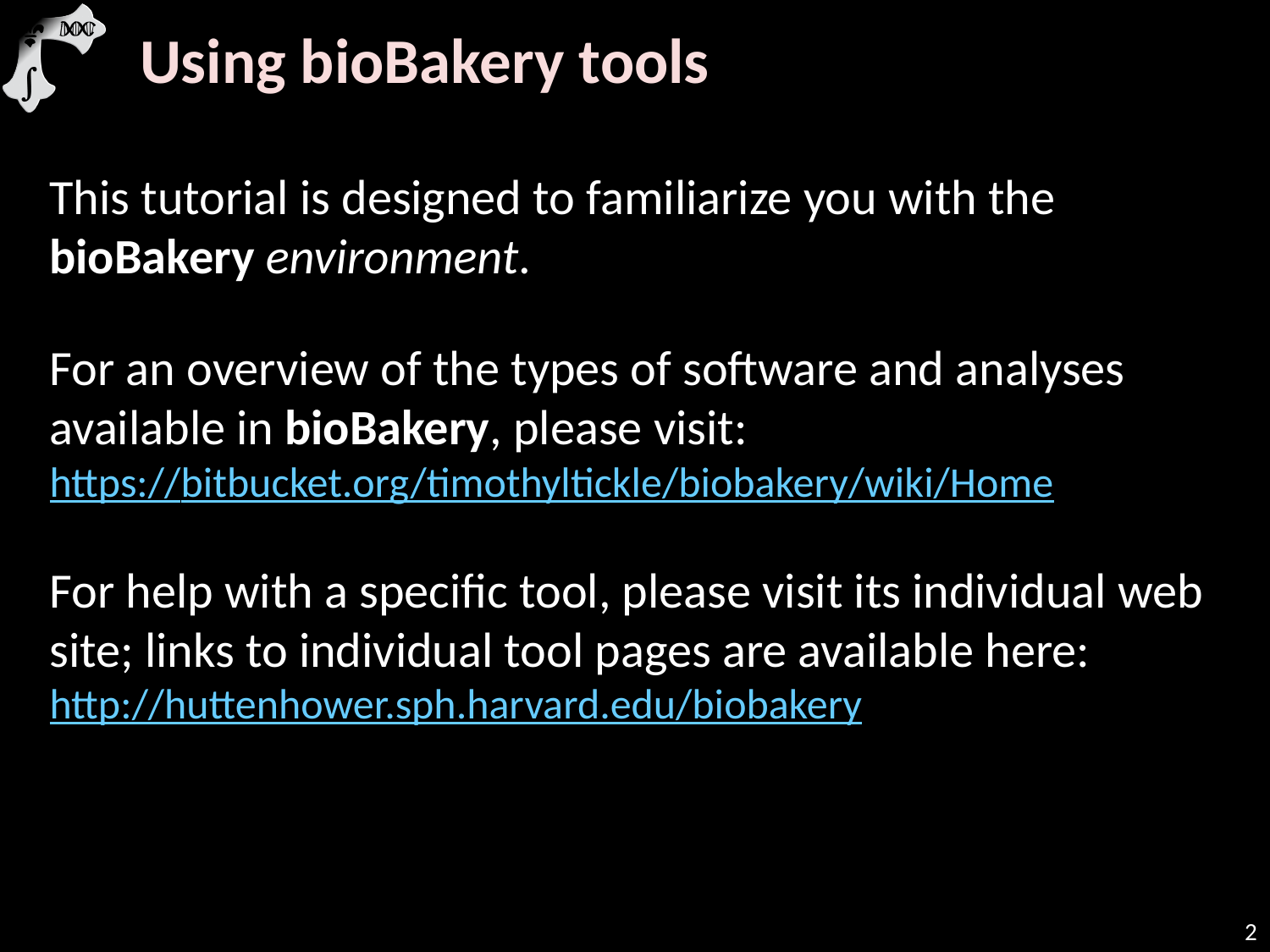

Using bioBakery tools
This tutorial is designed to familiarize you with the bioBakery environment.
For an overview of the types of software and analyses available in bioBakery, please visit:
https://bitbucket.org/timothyltickle/biobakery/wiki/Home
For help with a specific tool, please visit its individual web site; links to individual tool pages are available here:
http://huttenhower.sph.harvard.edu/biobakery

2